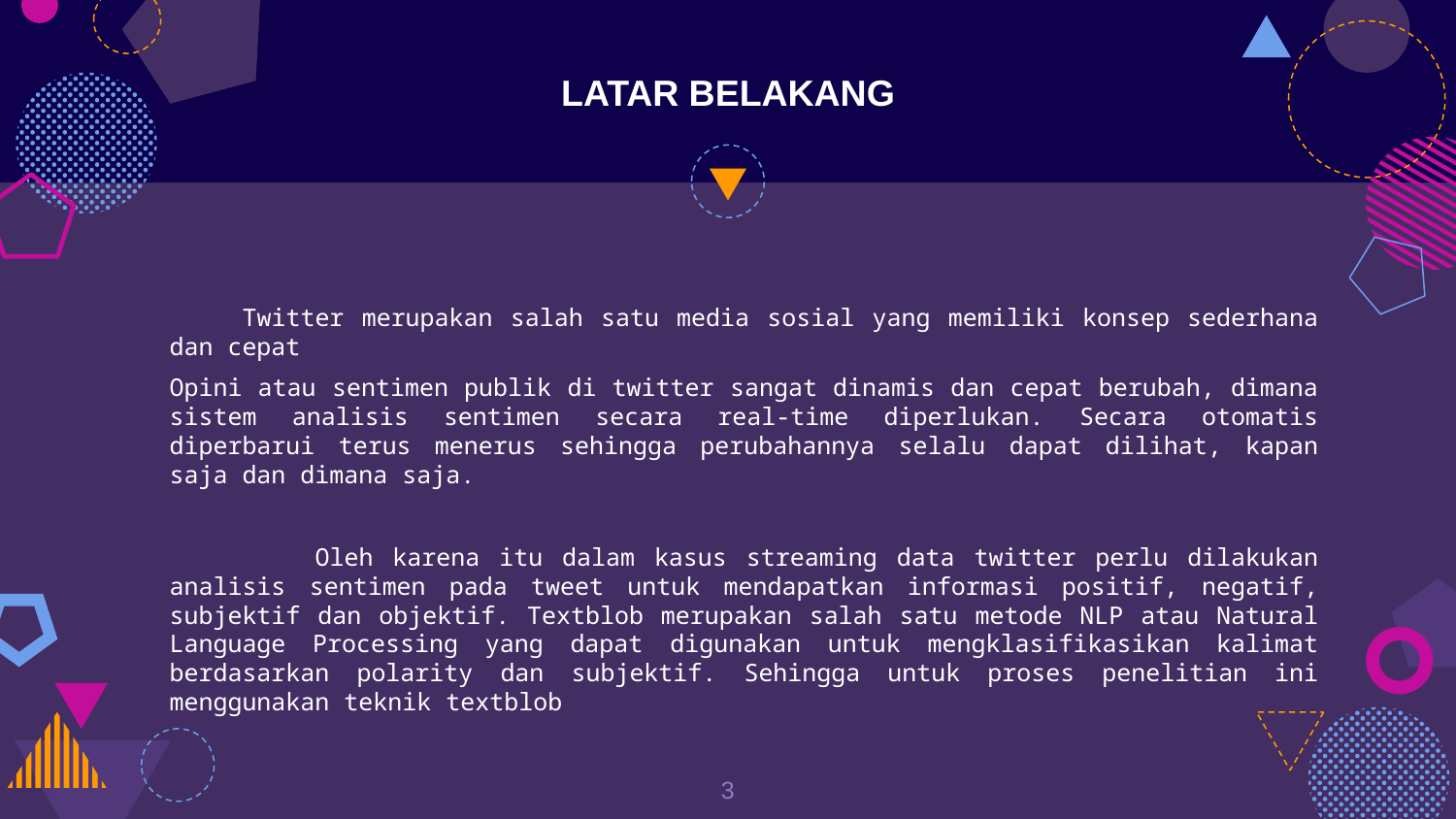

# LATAR BELAKANG

Twitter merupakan salah satu media sosial yang memiliki konsep sederhana dan cepat
Opini atau sentimen publik di twitter sangat dinamis dan cepat berubah, dimana sistem analisis sentimen secara real-time diperlukan. Secara otomatis diperbarui terus menerus sehingga perubahannya selalu dapat dilihat, kapan saja dan dimana saja.

	Oleh karena itu dalam kasus streaming data twitter perlu dilakukan analisis sentimen pada tweet untuk mendapatkan informasi positif, negatif, subjektif dan objektif. Textblob merupakan salah satu metode NLP atau Natural Language Processing yang dapat digunakan untuk mengklasifikasikan kalimat berdasarkan polarity dan subjektif. Sehingga untuk proses penelitian ini menggunakan teknik textblob

3